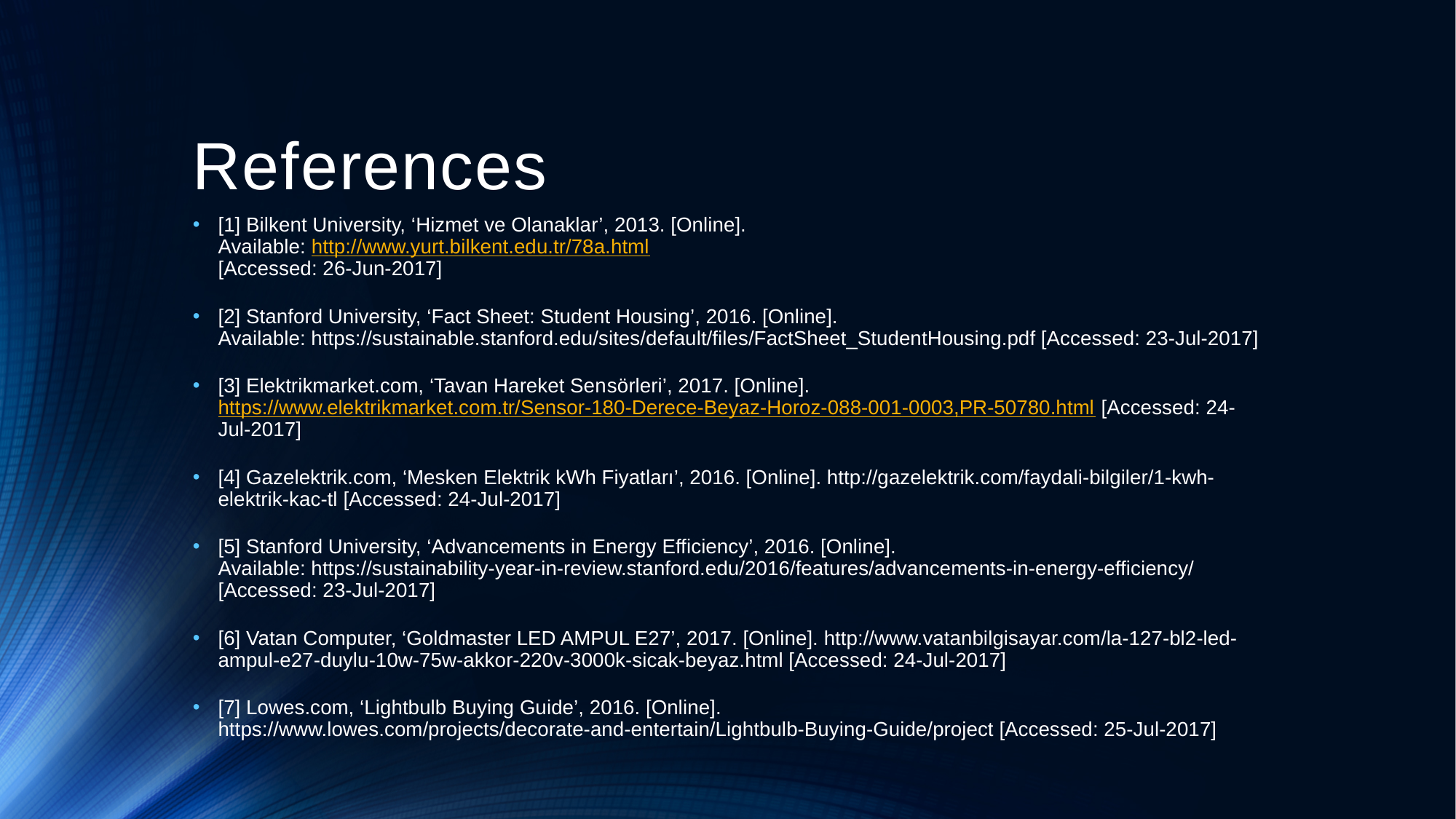

# References
[1] Bilkent University, ‘Hizmet ve Olanaklar’, 2013. [Online].
Available: http://www.yurt.bilkent.edu.tr/78a.html
[Accessed: 26-Jun-2017]
[2] Stanford University, ‘Fact Sheet: Student Housing’, 2016. [Online].
Available: https://sustainable.stanford.edu/sites/default/files/FactSheet_StudentHousing.pdf [Accessed: 23-Jul-2017]
[3] Elektrikmarket.com, ‘Tavan Hareket Sensörleri’, 2017. [Online]. https://www.elektrikmarket.com.tr/Sensor-180-Derece-Beyaz-Horoz-088-001-0003,PR-50780.html [Accessed: 24-Jul-2017]
[4] Gazelektrik.com, ‘Mesken Elektrik kWh Fiyatları’, 2016. [Online]. http://gazelektrik.com/faydali-bilgiler/1-kwh-elektrik-kac-tl [Accessed: 24-Jul-2017]
[5] Stanford University, ‘Advancements in Energy Efficiency’, 2016. [Online].
Available: https://sustainability-year-in-review.stanford.edu/2016/features/advancements-in-energy-efficiency/ [Accessed: 23-Jul-2017]
[6] Vatan Computer, ‘Goldmaster LED AMPUL E27’, 2017. [Online]. http://www.vatanbilgisayar.com/la-127-bl2-led-ampul-e27-duylu-10w-75w-akkor-220v-3000k-sicak-beyaz.html [Accessed: 24-Jul-2017]
[7] Lowes.com, ‘Lightbulb Buying Guide’, 2016. [Online]. https://www.lowes.com/projects/decorate-and-entertain/Lightbulb-Buying-Guide/project [Accessed: 25-Jul-2017]